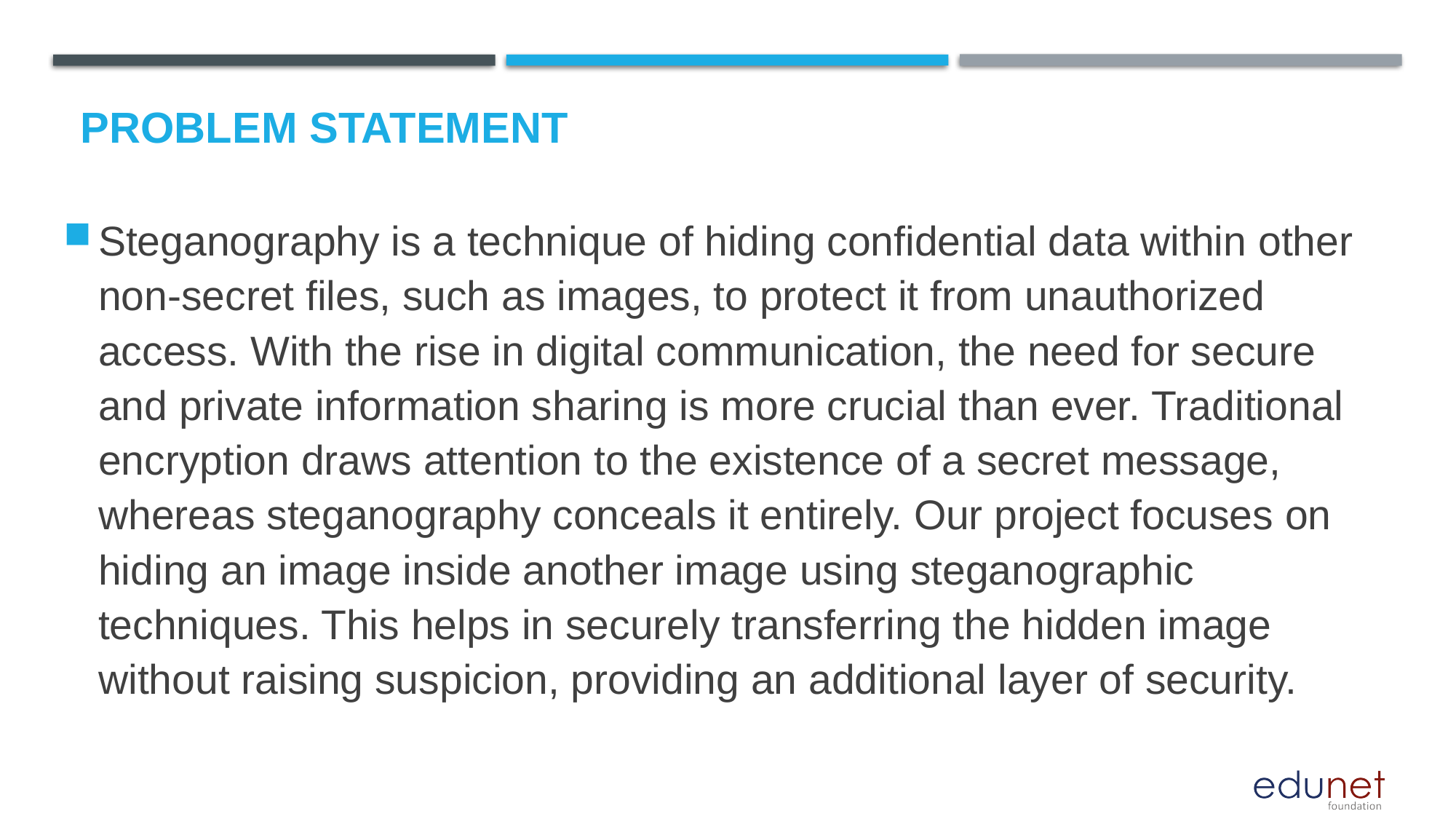

# Problem Statement
Steganography is a technique of hiding confidential data within other non-secret files, such as images, to protect it from unauthorized access. With the rise in digital communication, the need for secure and private information sharing is more crucial than ever. Traditional encryption draws attention to the existence of a secret message, whereas steganography conceals it entirely. Our project focuses on hiding an image inside another image using steganographic techniques. This helps in securely transferring the hidden image without raising suspicion, providing an additional layer of security.